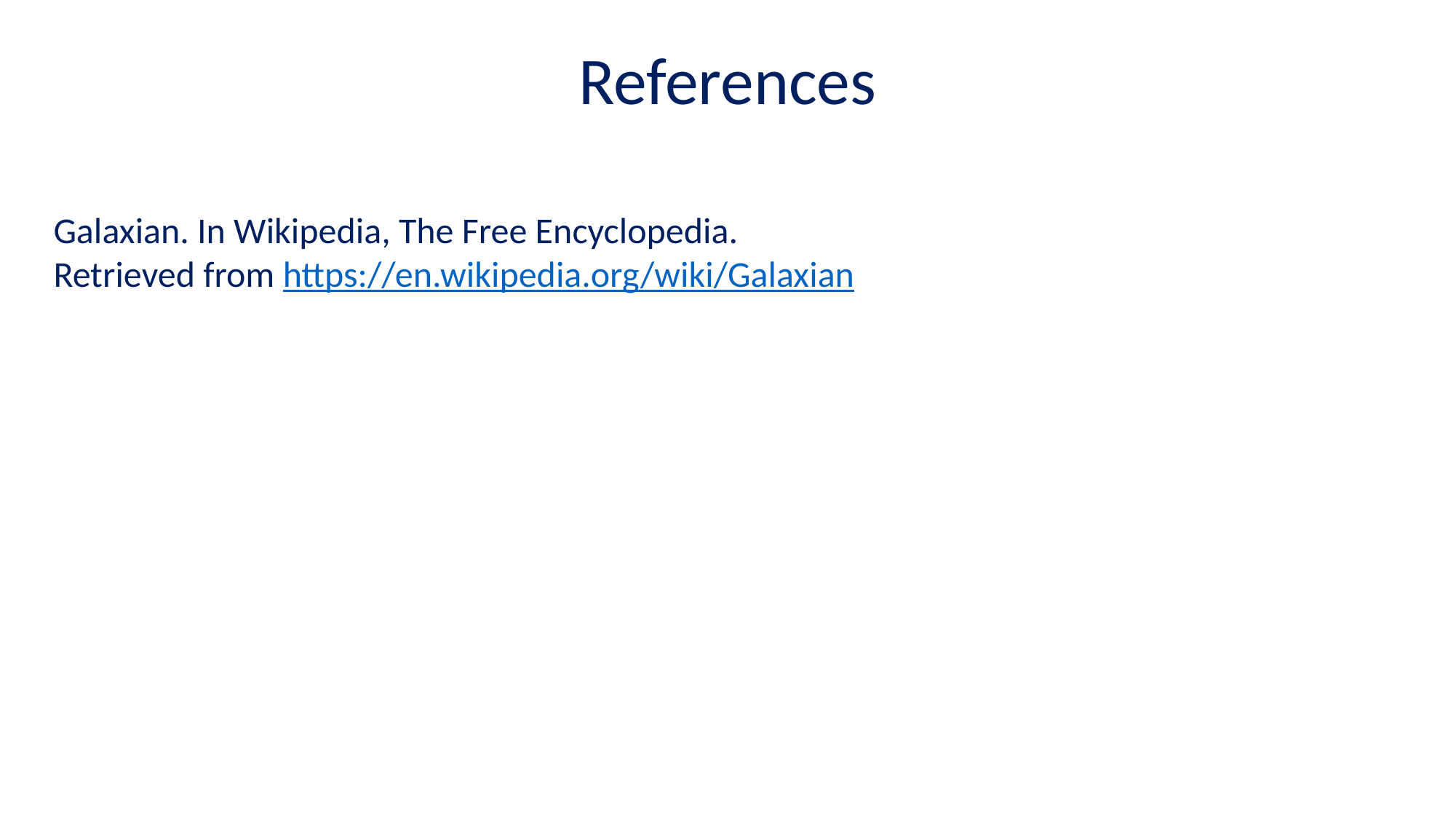

# References
Galaxian. In Wikipedia, The Free Encyclopedia.
Retrieved from https://en.wikipedia.org/wiki/Galaxian